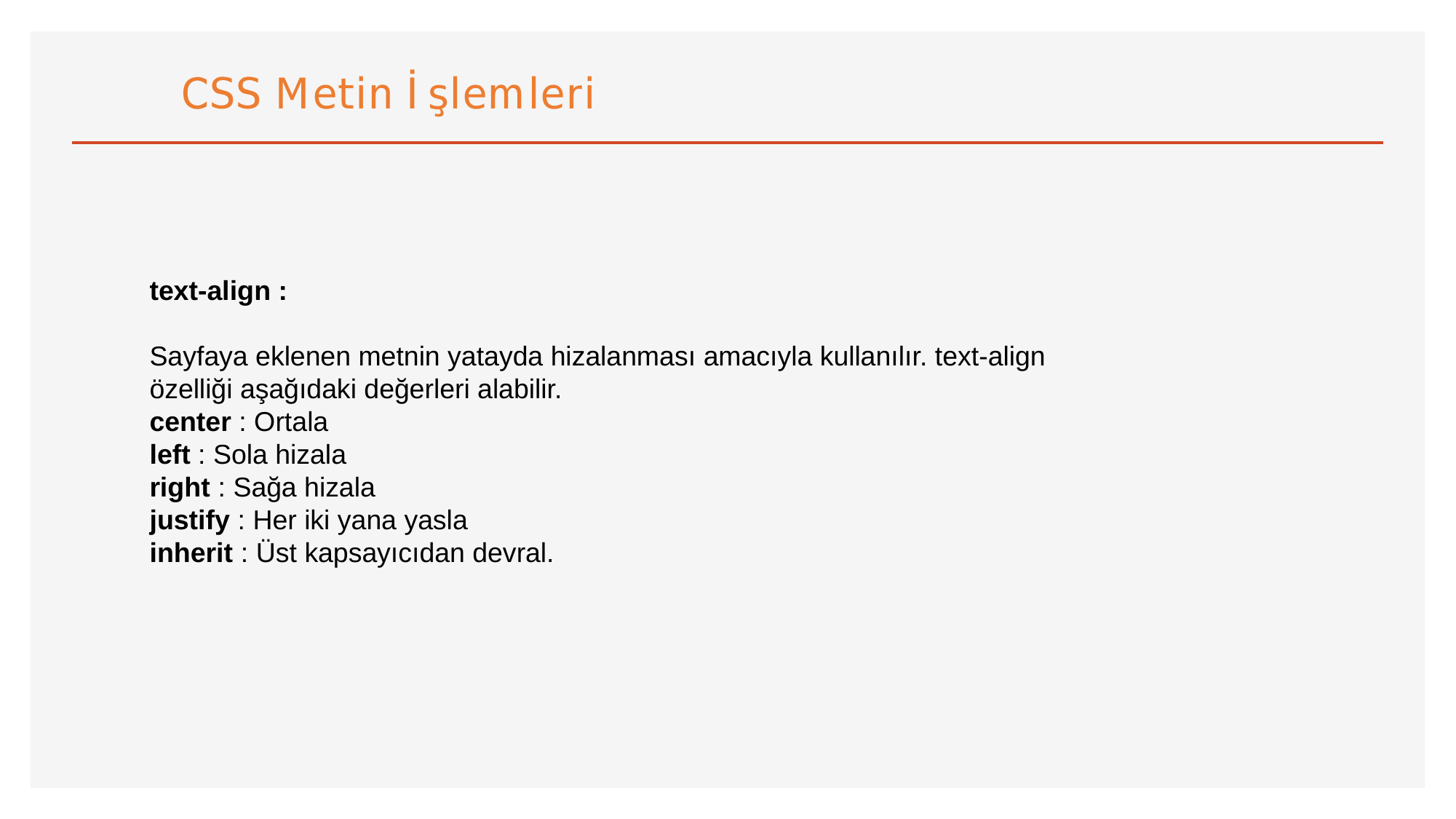

CSS Metin İşlemleri

text-align :

Sayfaya eklenen metnin yatayda hizalanması amacıyla kullanılır. text-align özelliği aşağıdaki değerleri alabilir.
center : Ortala
left : Sola hizala
right : Sağa hizala
justify : Her iki yana yasla
inherit : Üst kapsayıcıdan devral.